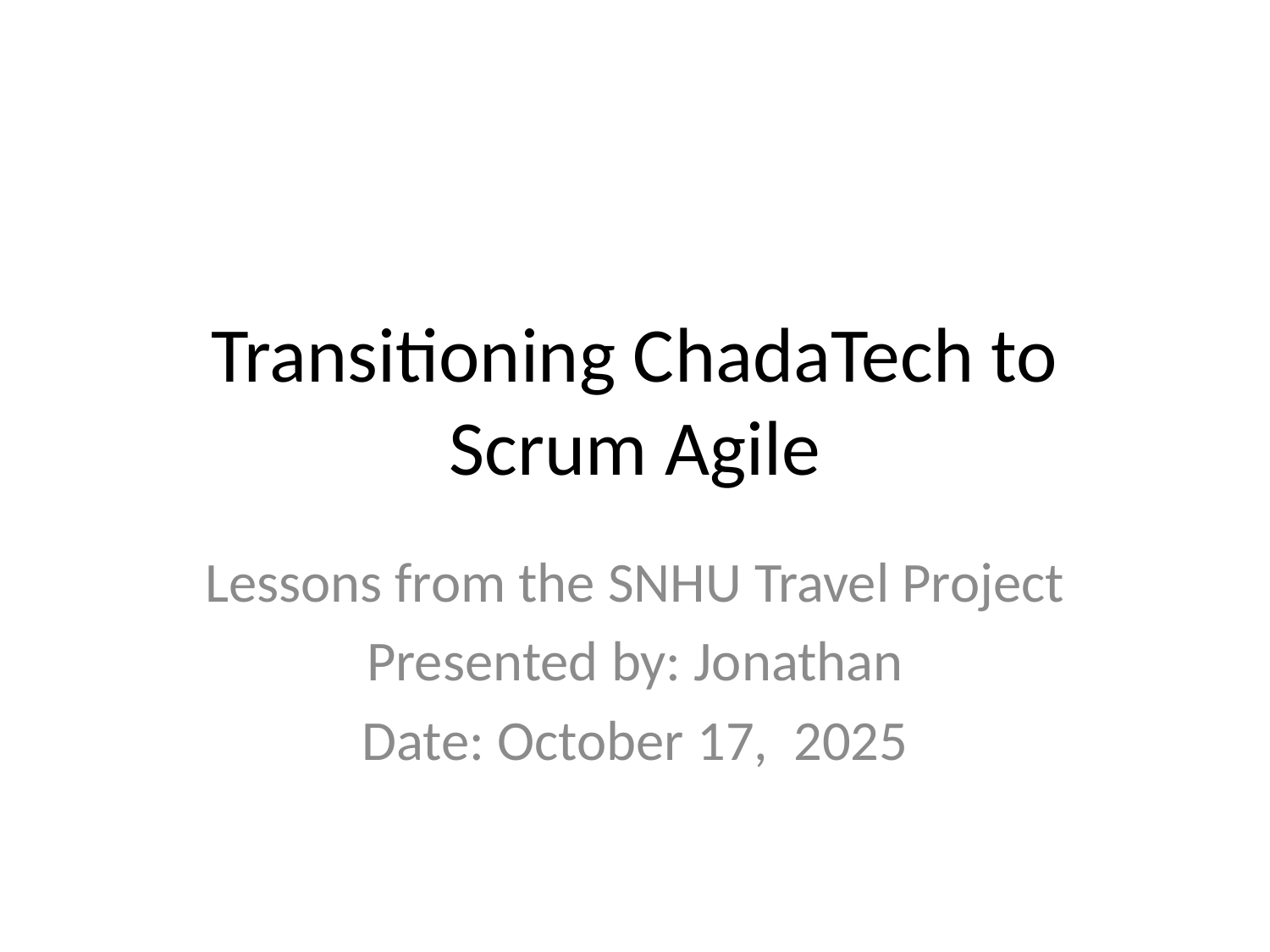

# Transitioning ChadaTech to Scrum Agile
Lessons from the SNHU Travel Project
Presented by: Jonathan
Date: October 17,  2025